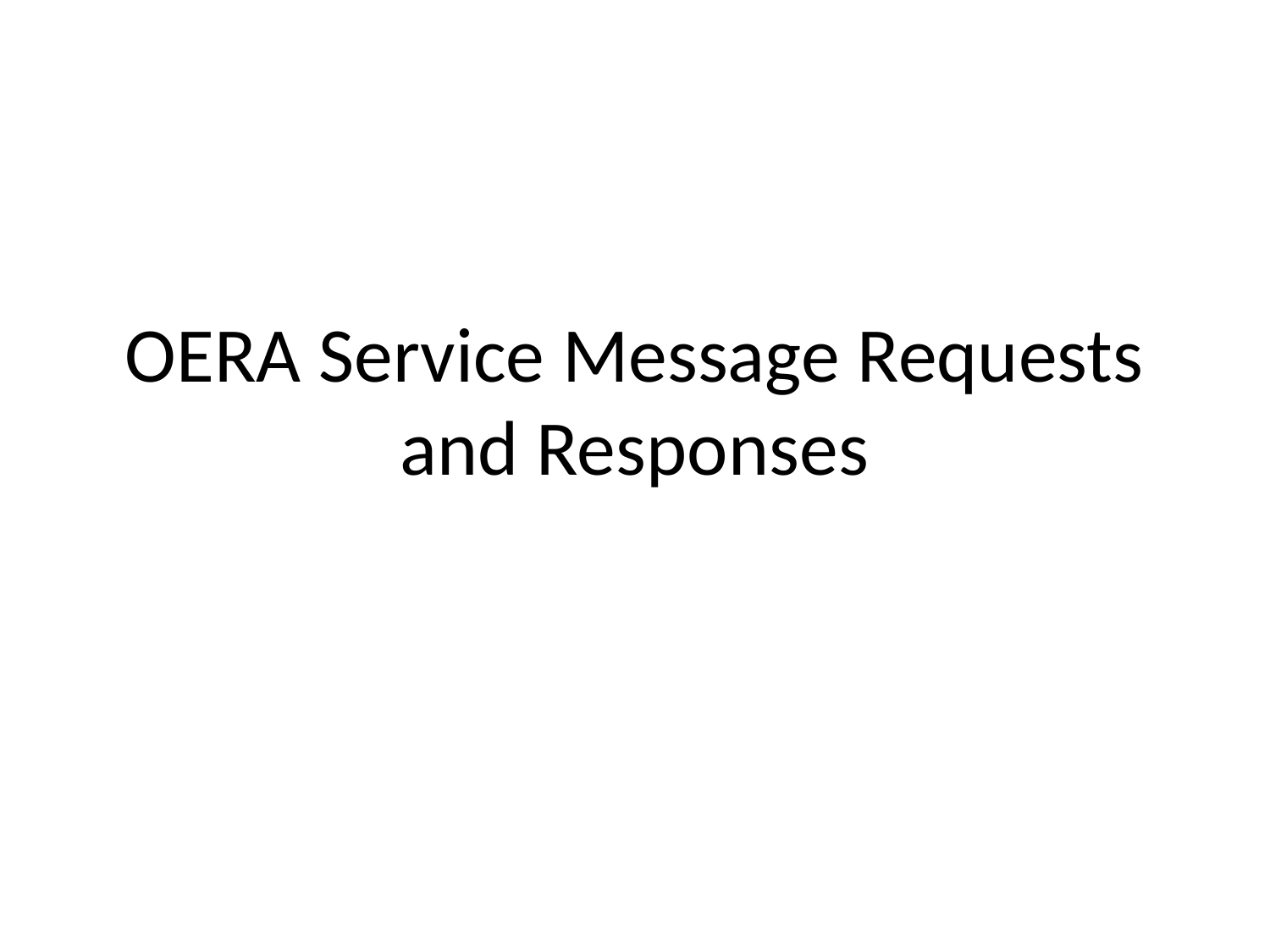

# OERA Service Message Requests and Responses